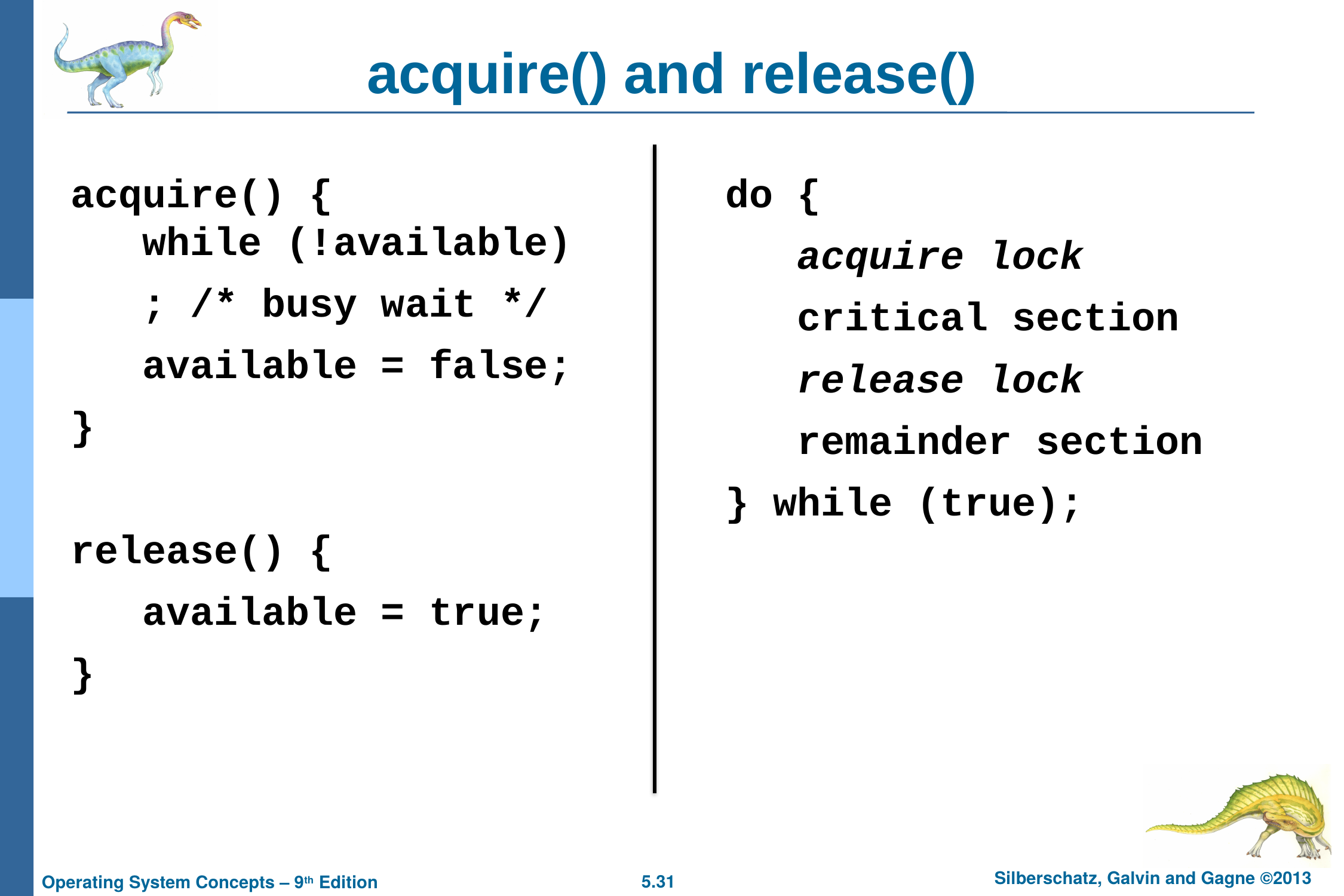

# acquire() and release()
acquire() {
   while (!available)
   ; /* busy wait */
   available = false;
}

release() {
   available = true;
}

do {
   acquire lock
   critical section
   release lock
   remainder section
} while (true);